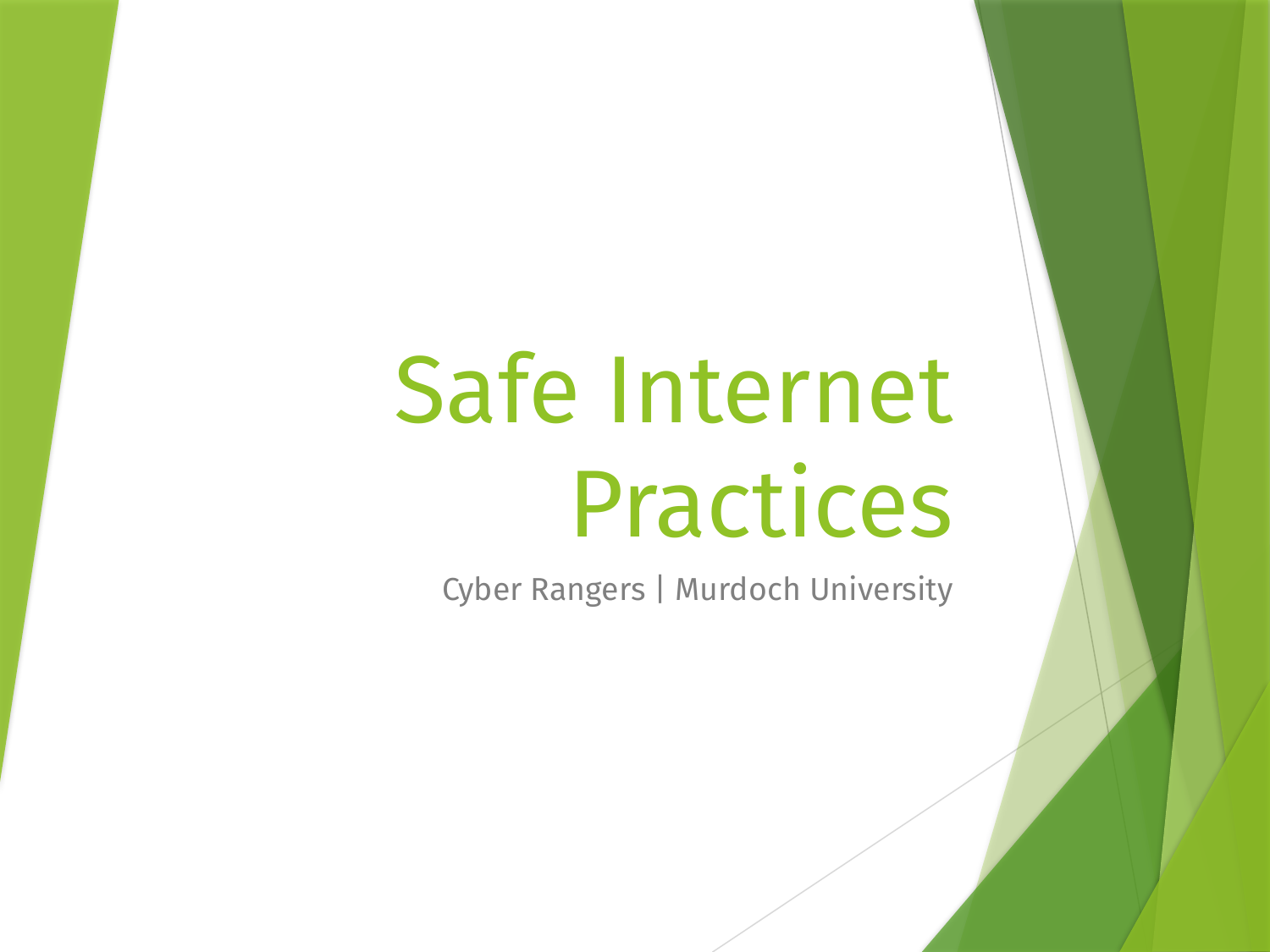

# Safe Internet Practices
Cyber Rangers | Murdoch University